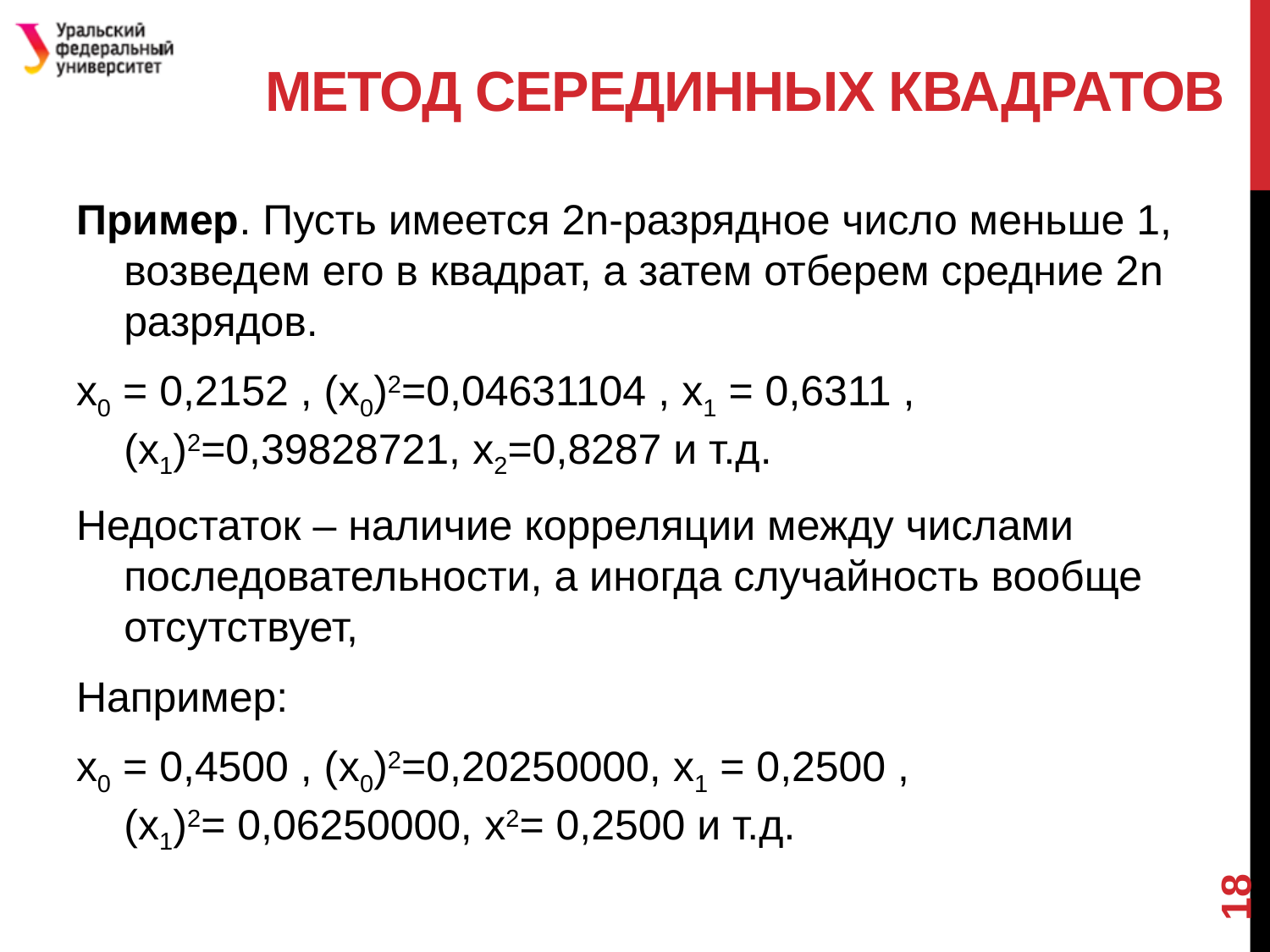

# Метод серединных квадратов
Пример. Пусть имеется 2n-разрядное число меньше 1, возведем его в квадрат, а затем отберем средние 2n разрядов.
x0 = 0,2152 , (x0)2=0,04631104 , x1 = 0,6311 , (x1)2=0,39828721, x2=0,8287 и т.д.
Недостаток – наличие корреляции между числами последовательности, а иногда случайность вообще отсутствует,
Например:
x0 = 0,4500 , (x0)2=0,20250000, x1 = 0,2500 ,                    (x1)2= 0,06250000, x2= 0,2500 и т.д.
18